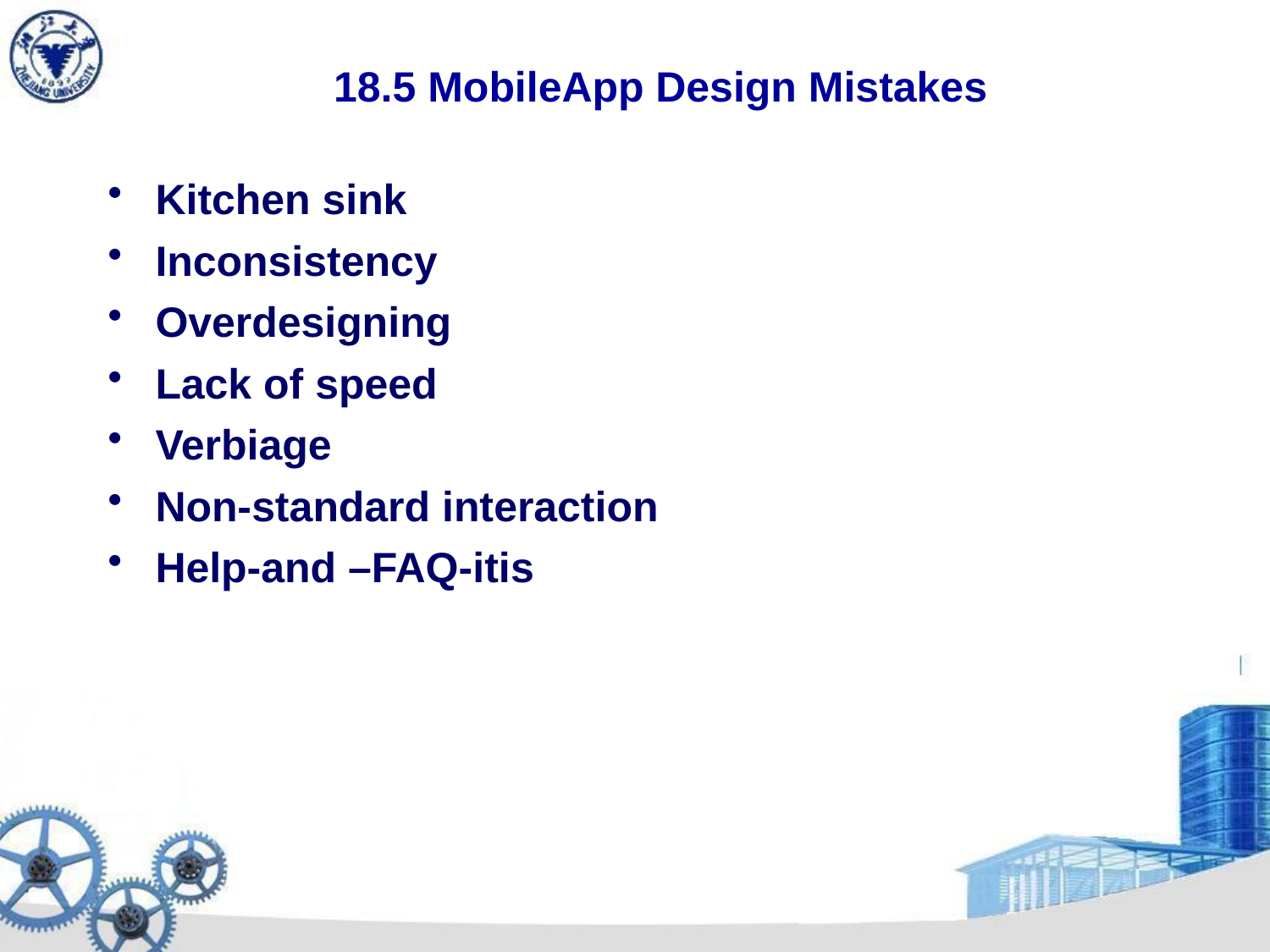

# 18.5 MobileApp Design Mistakes
Kitchen sink
Inconsistency
Overdesigning
Lack of speed
Verbiage
Non-standard interaction
Help-and –FAQ-itis